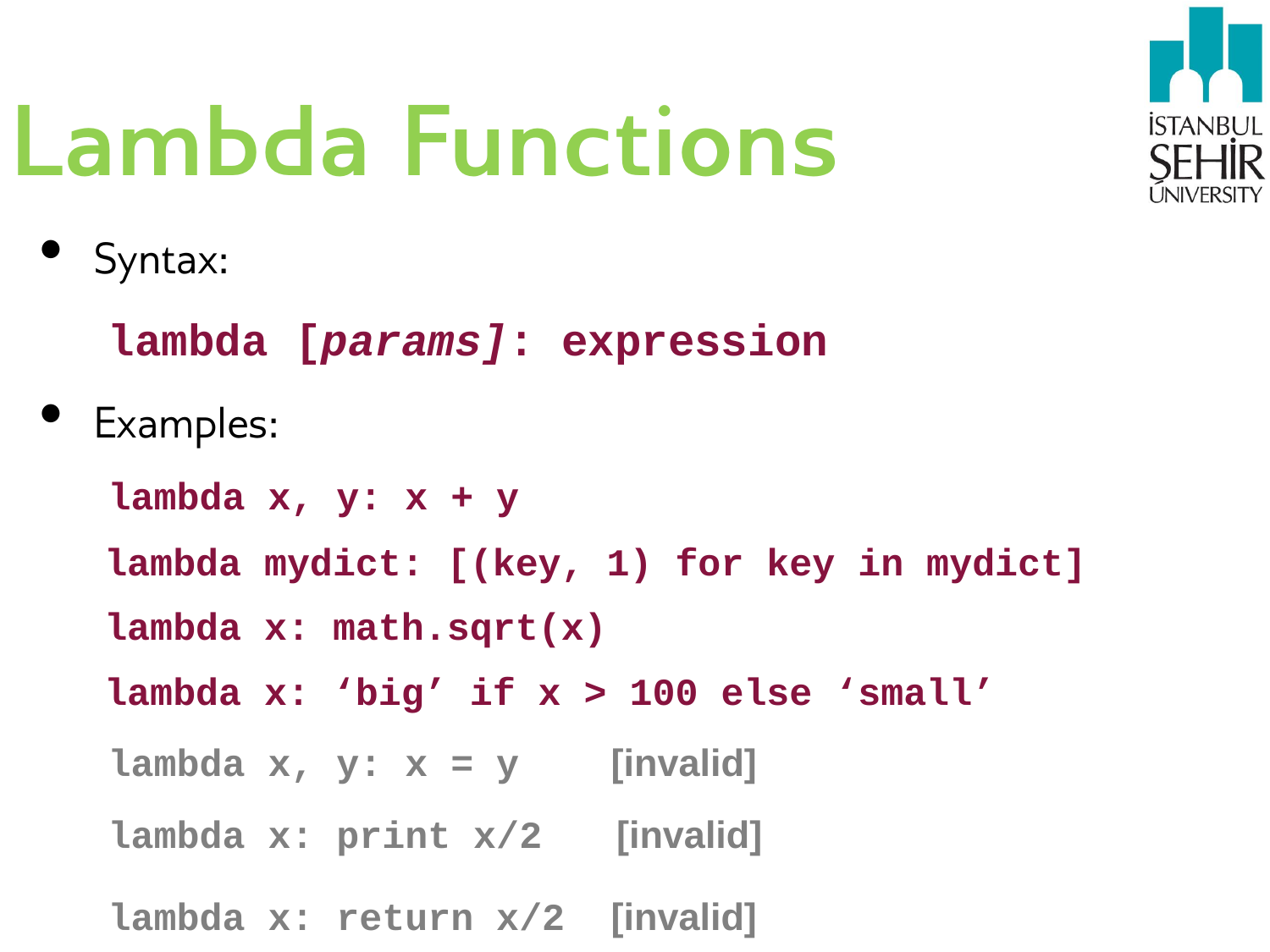

# Lambda Functions
Syntax:
 lambda [params]: expression
Examples:
 lambda x, y: x + y
 lambda mydict: [(key, 1) for key in mydict]
 lambda x: math.sqrt(x)
 lambda x: ‘big’ if x > 100 else ‘small’
 lambda x, y: x = y    [invalid]
 lambda x: print x/2       [invalid]
 lambda x: return x/2  [invalid]